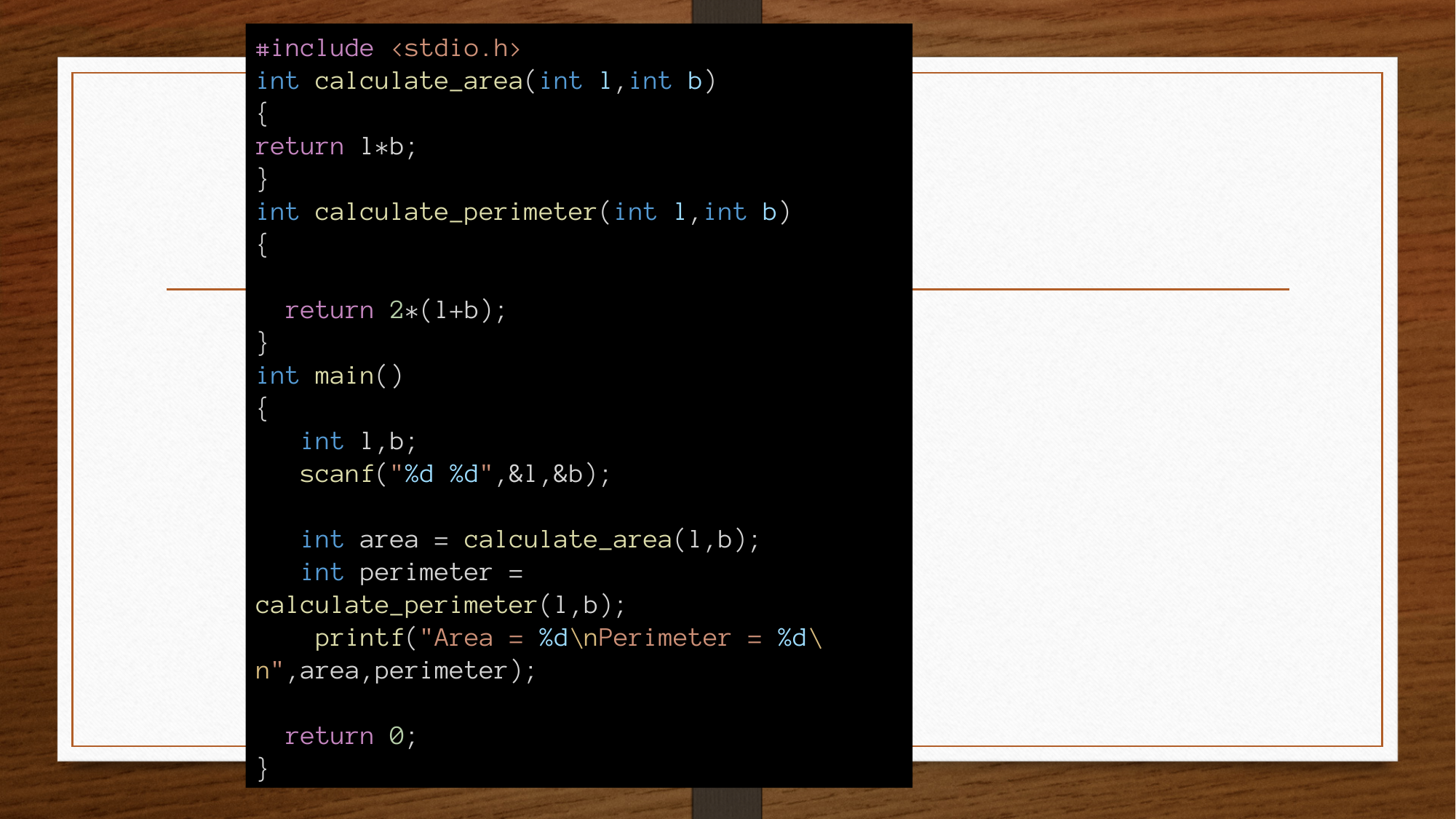

#include <stdio.h>
int calculate_area(int l,int b)
{
return l*b;
}
int calculate_perimeter(int l,int b)
{
  return 2*(l+b);
}
int main()
{
   int l,b;
   scanf("%d %d",&l,&b);
   int area = calculate_area(l,b);
   int perimeter = calculate_perimeter(l,b);
    printf("Area = %d\nPerimeter = %d\n",area,perimeter);
  return 0;
}